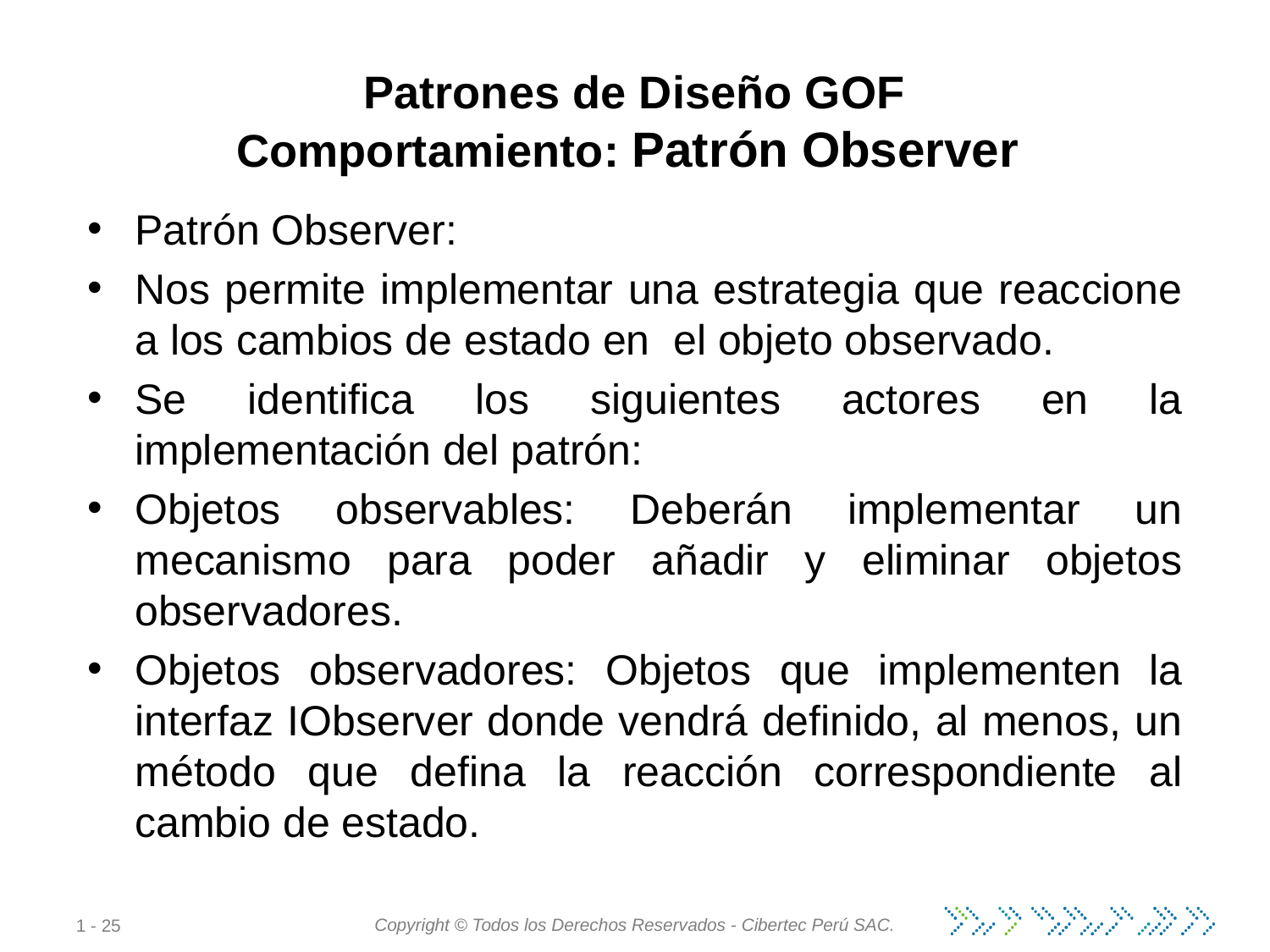

# Patrones de Diseño GOF Comportamiento: Patrón Observer
Patrón Observer:
Nos permite implementar una estrategia que reaccione a los cambios de estado en  el objeto observado.
Se identifica los siguientes actores en la implementación del patrón:
Objetos observables: Deberán implementar un mecanismo para poder añadir y eliminar objetos observadores.
Objetos observadores: Objetos que implementen la interfaz IObserver donde vendrá definido, al menos, un método que defina la reacción correspondiente al cambio de estado.